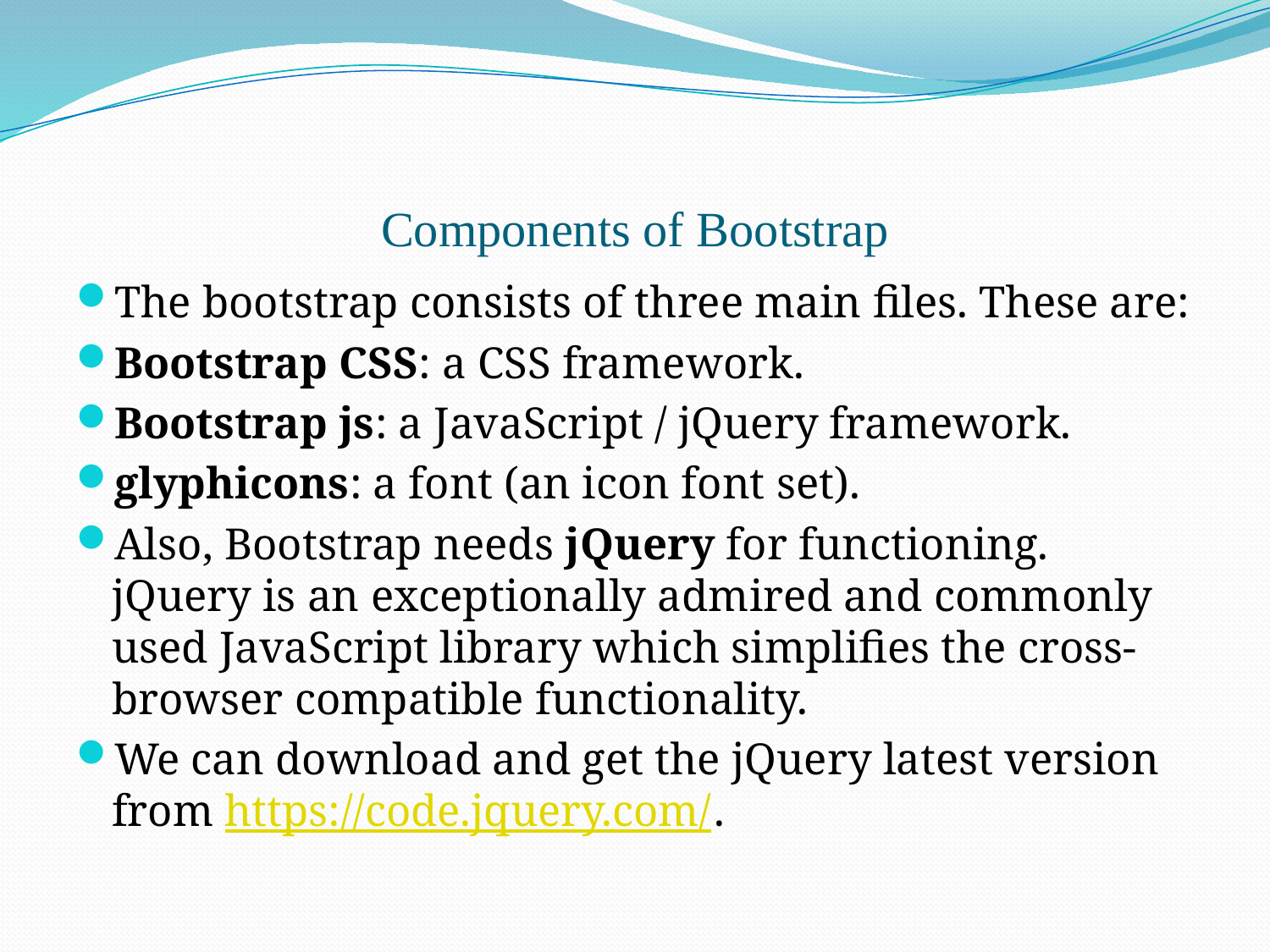

# Components of Bootstrap
The bootstrap consists of three main files. These are:
Bootstrap CSS: a CSS framework.
Bootstrap js: a JavaScript / jQuery framework.
glyphicons: a font (an icon font set).
Also, Bootstrap needs jQuery for functioning. jQuery is an exceptionally admired and commonly used JavaScript library which simplifies the cross-browser compatible functionality.
We can download and get the jQuery latest version from https://code.jquery.com/.